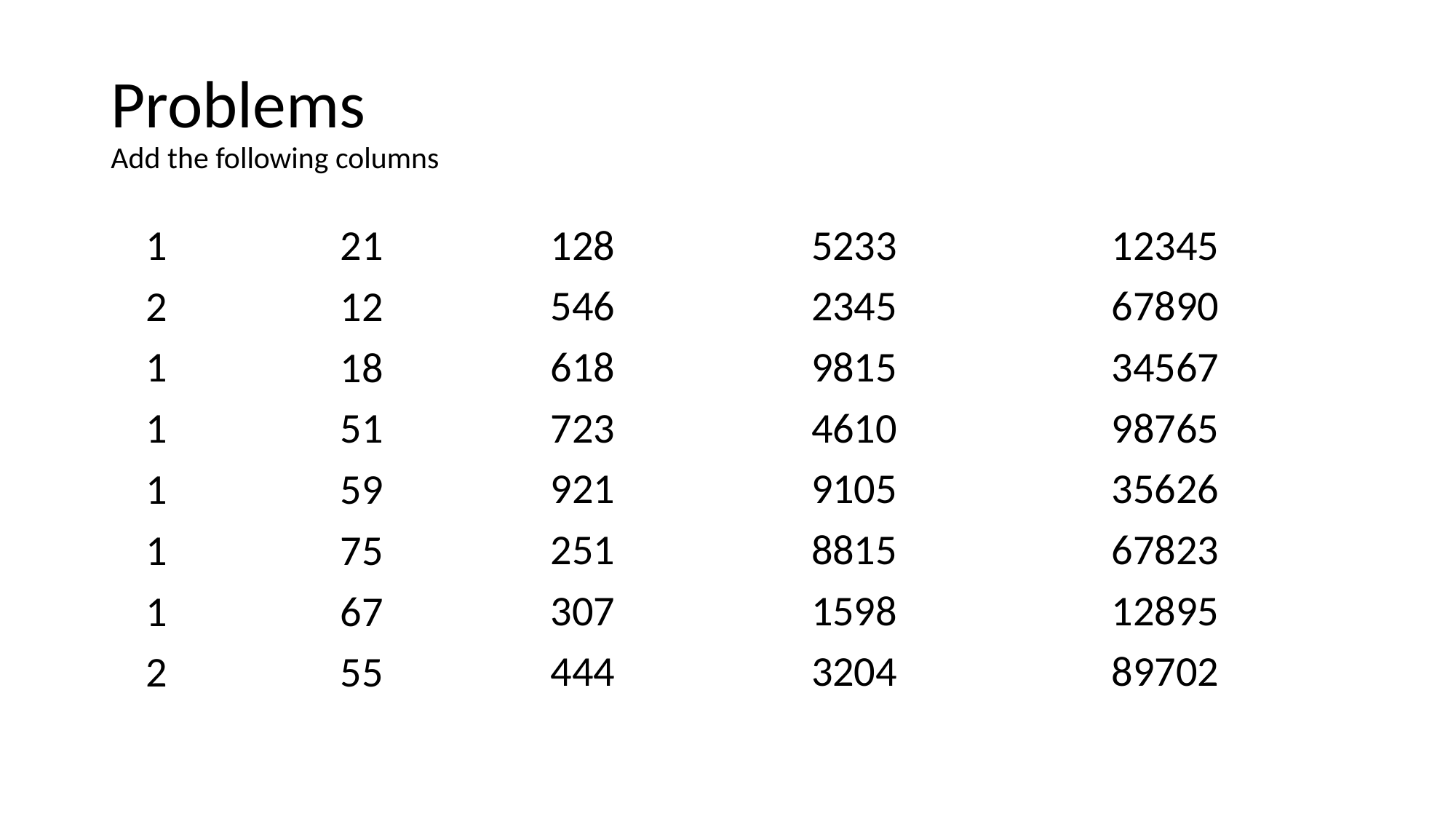

# Problems Add the following columns
128
546
618
723
921
251
307
444

5233
2345
9815
4610
9105
8815
1598
3204

12345
67890
34567
98765
35626
67823
12895
89702

1
2
1
1
1
1
1
2

21
12
18
51
59
75
67
55